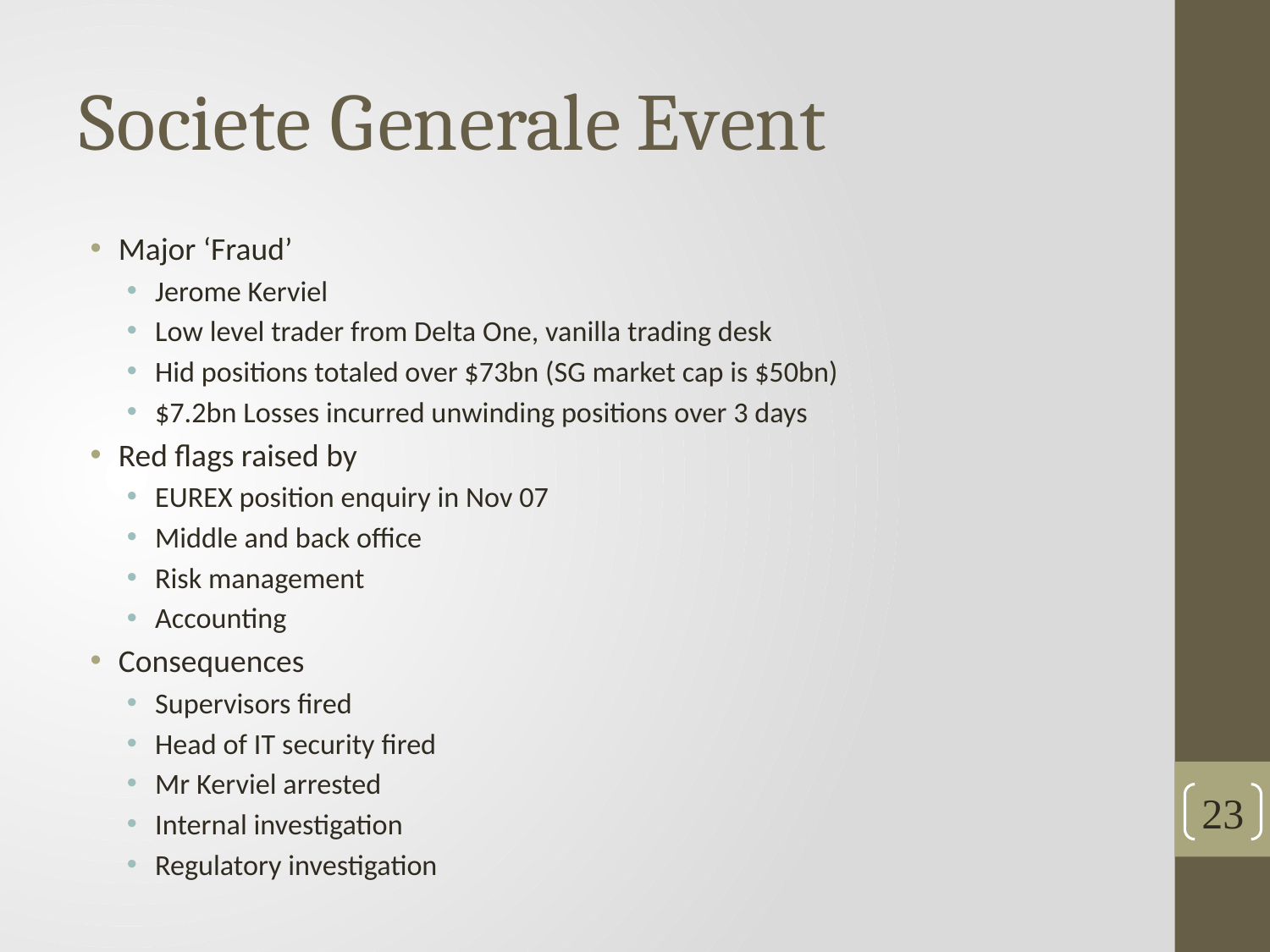

# Societe Generale Event
Major ‘Fraud’
Jerome Kerviel
Low level trader from Delta One, vanilla trading desk
Hid positions totaled over $73bn (SG market cap is $50bn)
$7.2bn Losses incurred unwinding positions over 3 days
Red flags raised by
EUREX position enquiry in Nov 07
Middle and back office
Risk management
Accounting
Consequences
Supervisors fired
Head of IT security fired
Mr Kerviel arrested
Internal investigation
Regulatory investigation

23